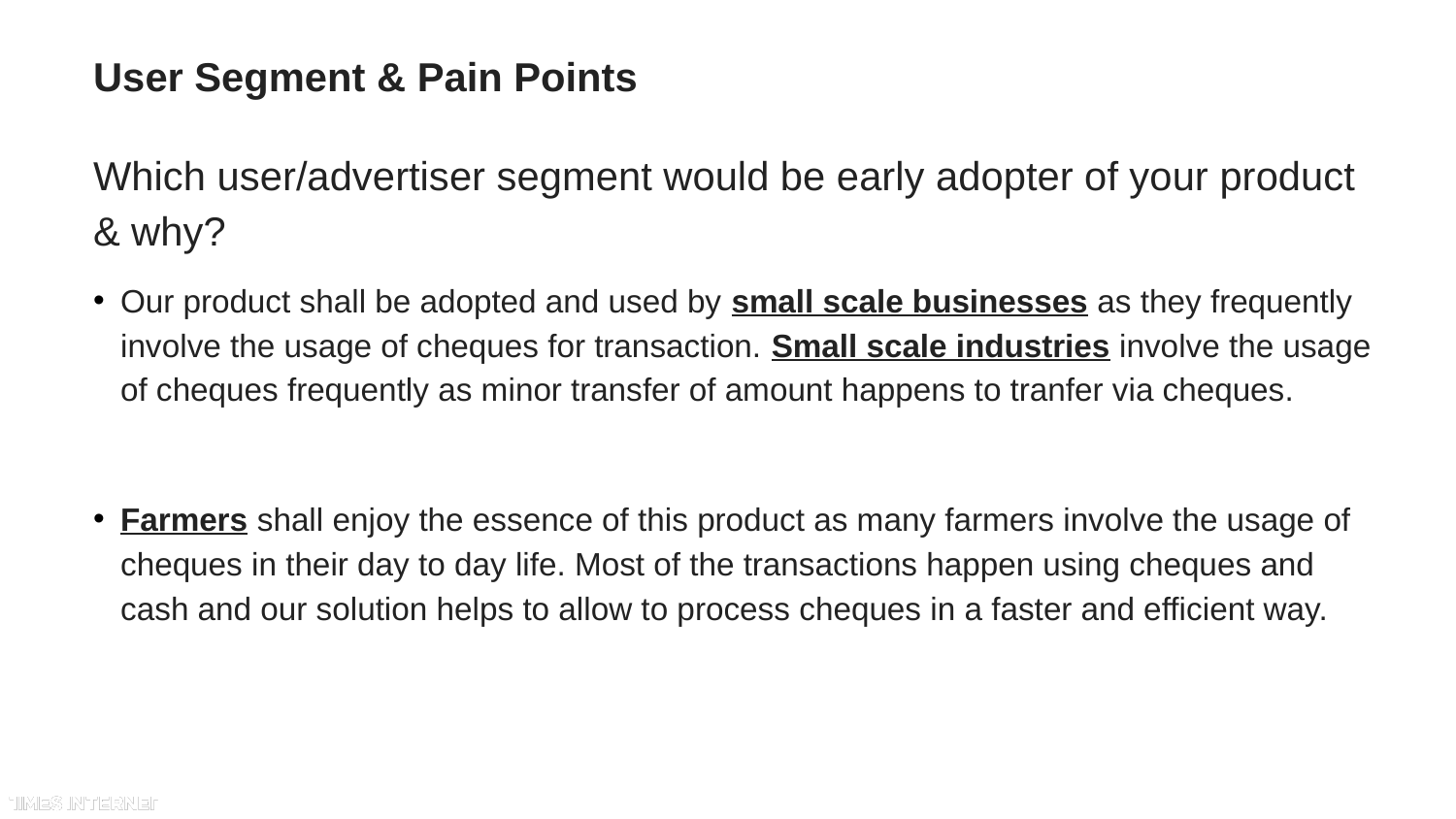

# User Segment & Pain Points
Which user/advertiser segment would be early adopter of your product & why?
Our product shall be adopted and used by small scale businesses as they frequently involve the usage of cheques for transaction. Small scale industries involve the usage of cheques frequently as minor transfer of amount happens to tranfer via cheques.

Farmers shall enjoy the essence of this product as many farmers involve the usage of cheques in their day to day life. Most of the transactions happen using cheques and cash and our solution helps to allow to process cheques in a faster and efficient way.